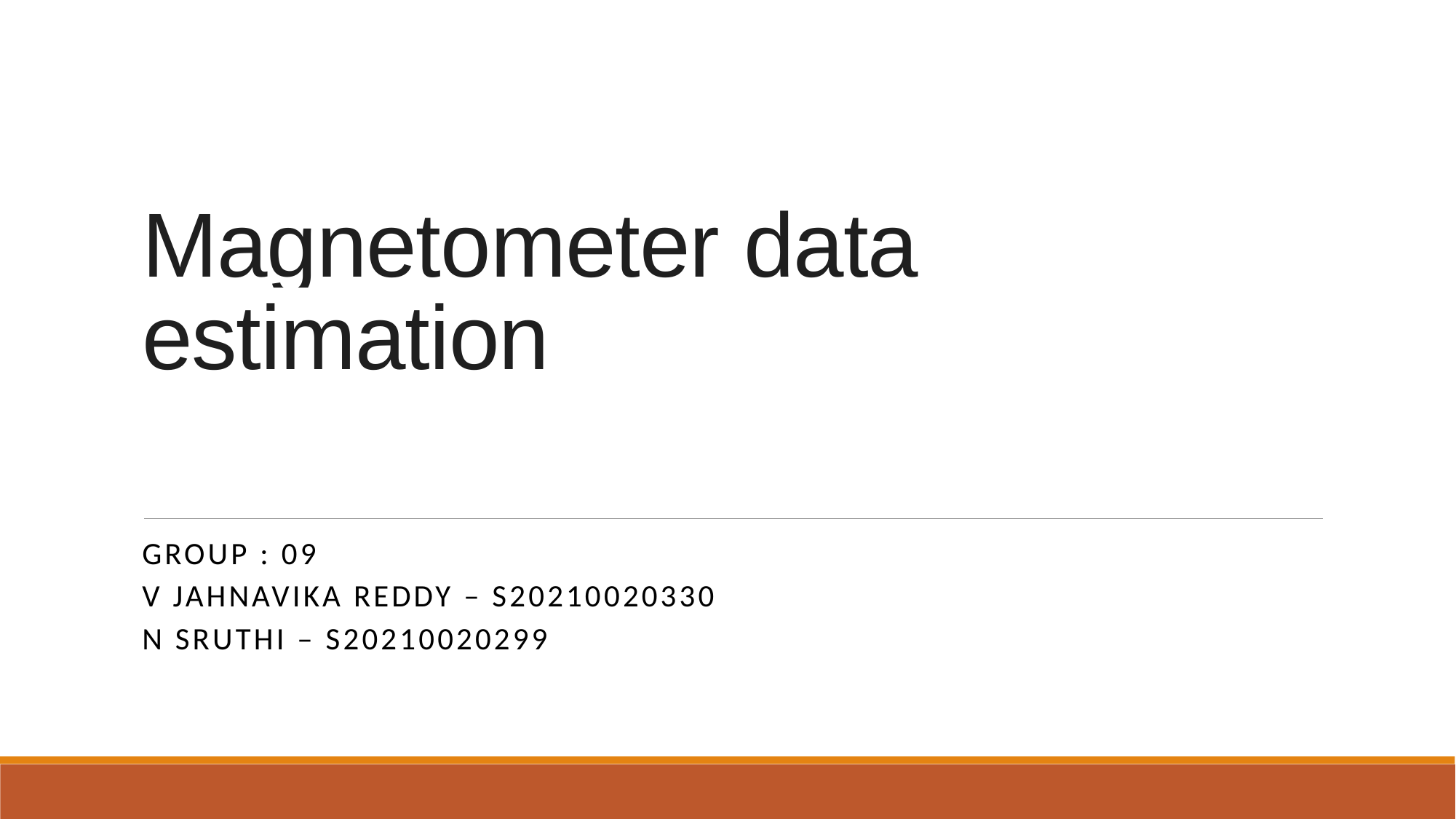

# Magnetometer data estimation
Group : 09
V Jahnavika reddy – S20210020330
N sruthi – S20210020299